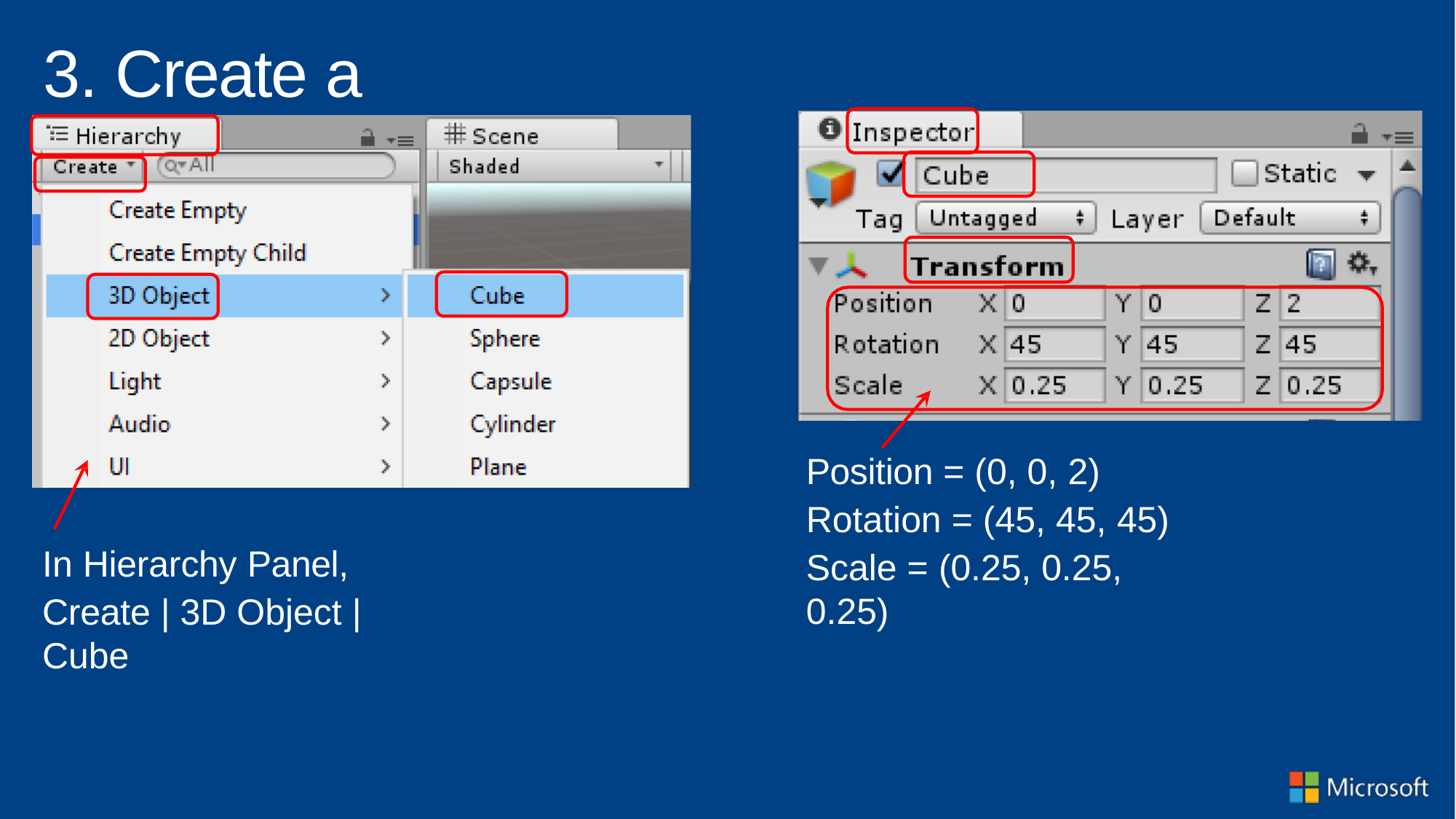

# 3. Create a Hologram

Position = (0, 0, 2)
Rotation = (45, 45, 45)
Scale = (0.25, 0.25, 0.25)

In Hierarchy Panel,
Create | 3D Object | Cube